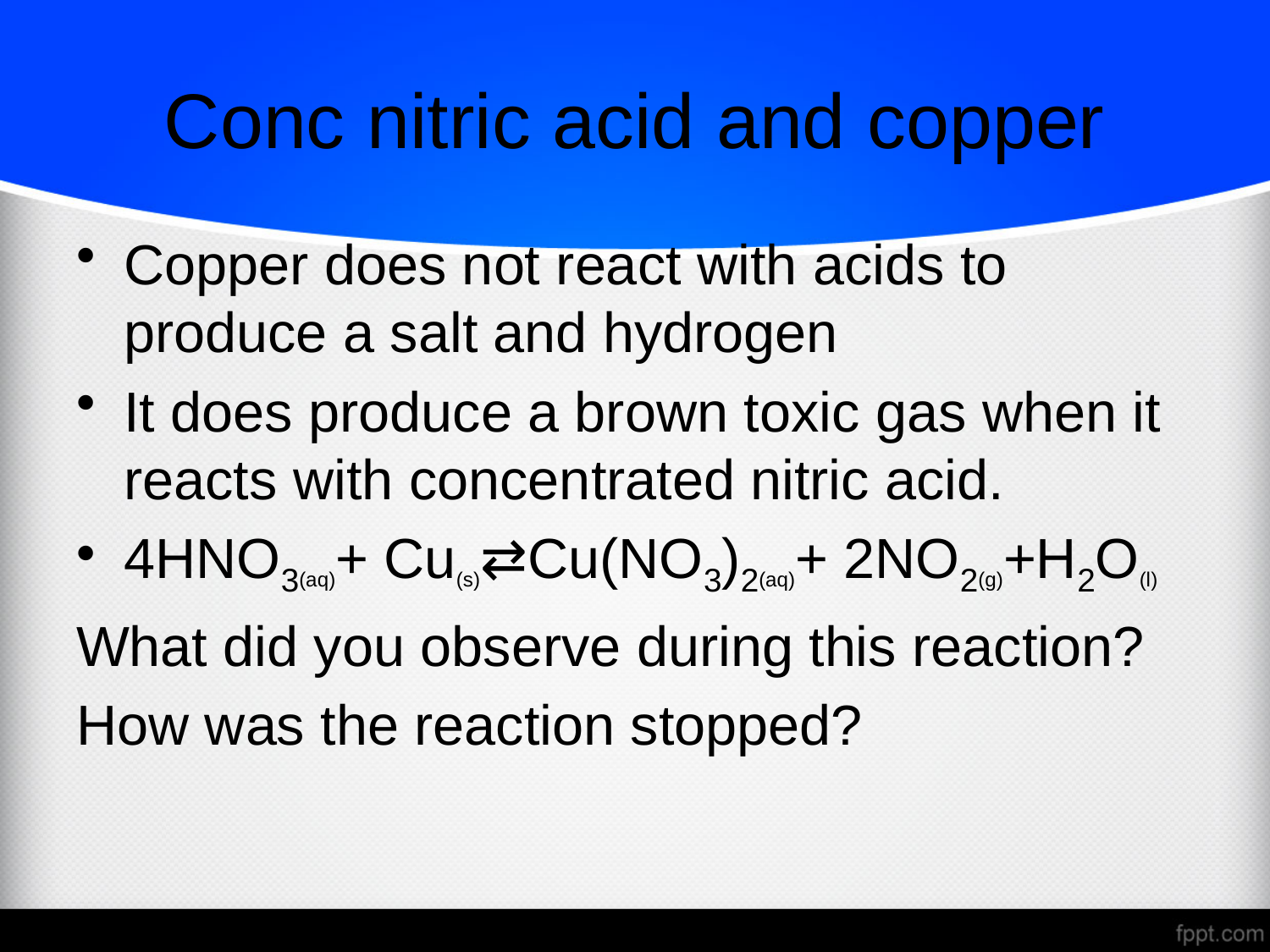

# Conc nitric acid and copper
Copper does not react with acids to produce a salt and hydrogen
It does produce a brown toxic gas when it reacts with concentrated nitric acid.
4HNO3(aq)+ Cu(s)⇄Cu(NO3)2(aq)+ 2NO2(g)+H2O(l)
What did you observe during this reaction?
How was the reaction stopped?